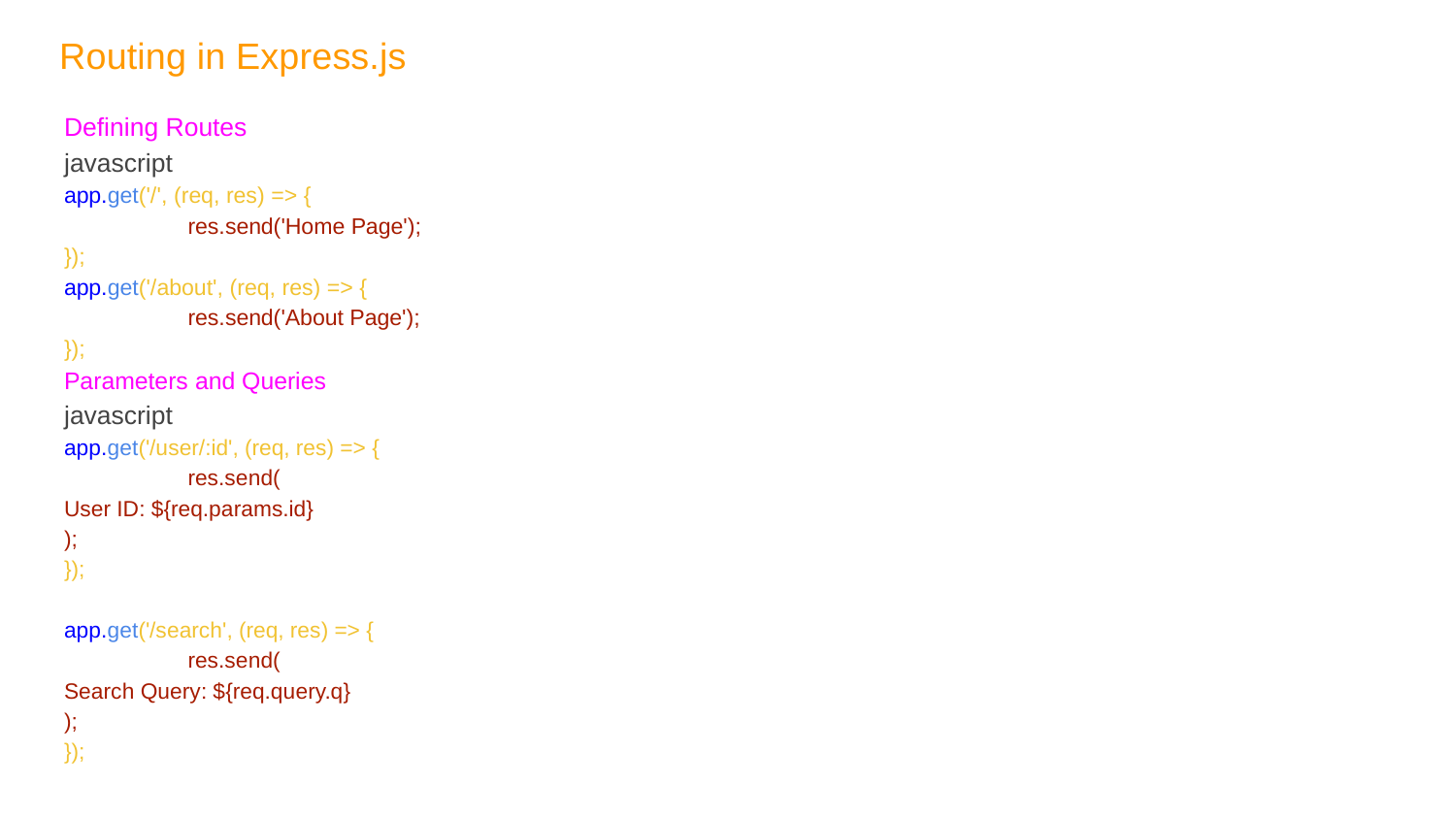

# Routing in Express.js
Defining Routes
javascript
app.get('/', (req, res) => {
	res.send('Home Page');
});
app.get('/about', (req, res) => {
	res.send('About Page');
});
Parameters and Queries
javascript
app.get('/user/:id', (req, res) => {
	res.send(
User ID: ${req.params.id}
);
});

app.get('/search', (req, res) => {
	res.send(
Search Query: ${req.query.q}
);
});